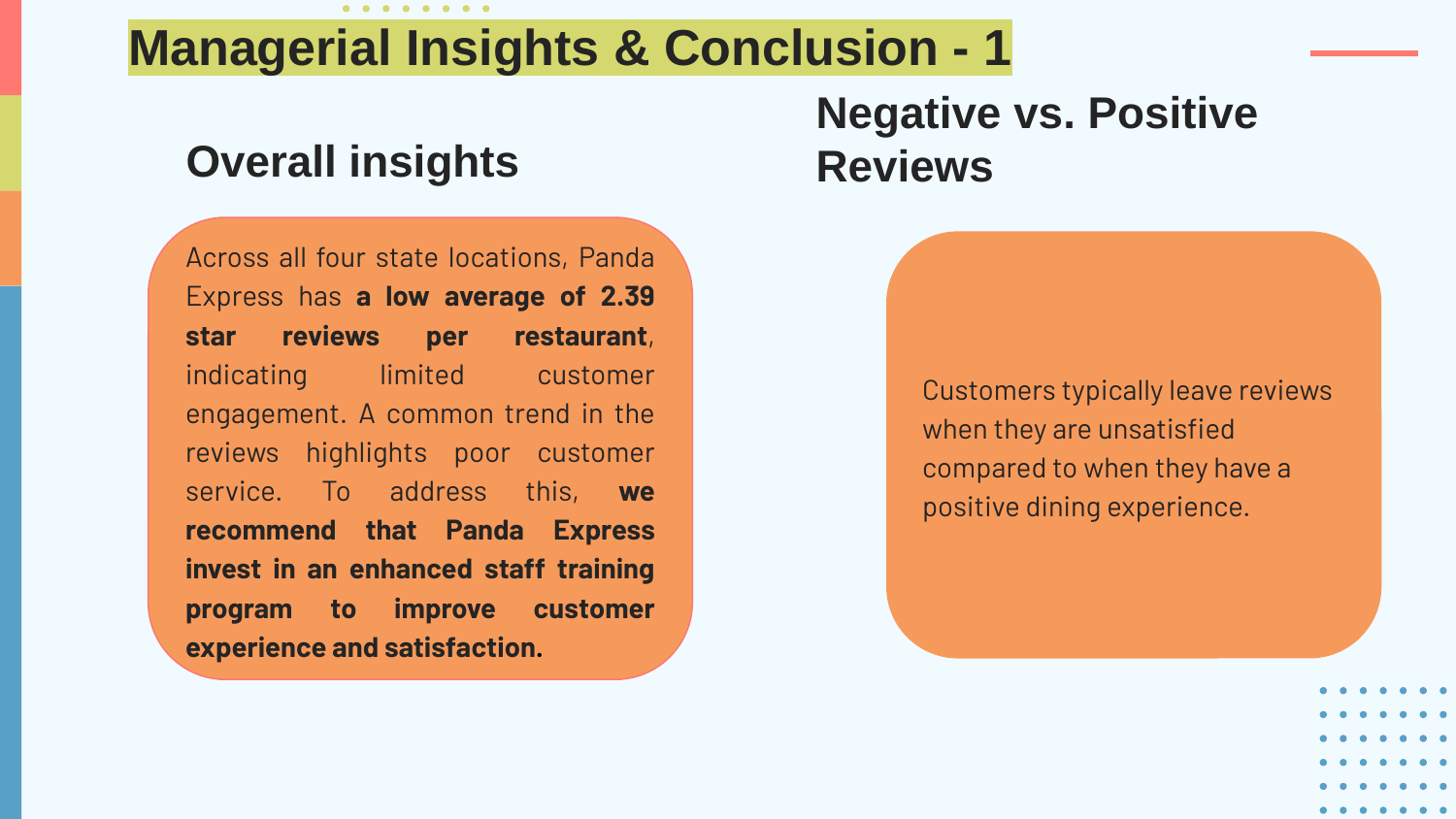

# Managerial Insights & Conclusion - 1
Negative vs. Positive Reviews
Overall insights
Across all four state locations, Panda Express has a low average of 2.39 star reviews per restaurant, indicating limited customer engagement. A common trend in the reviews highlights poor customer service. To address this, we recommend that Panda Express invest in an enhanced staff training program to improve customer experience and satisfaction.
Customers typically leave reviews when they are unsatisfied compared to when they have a positive dining experience.